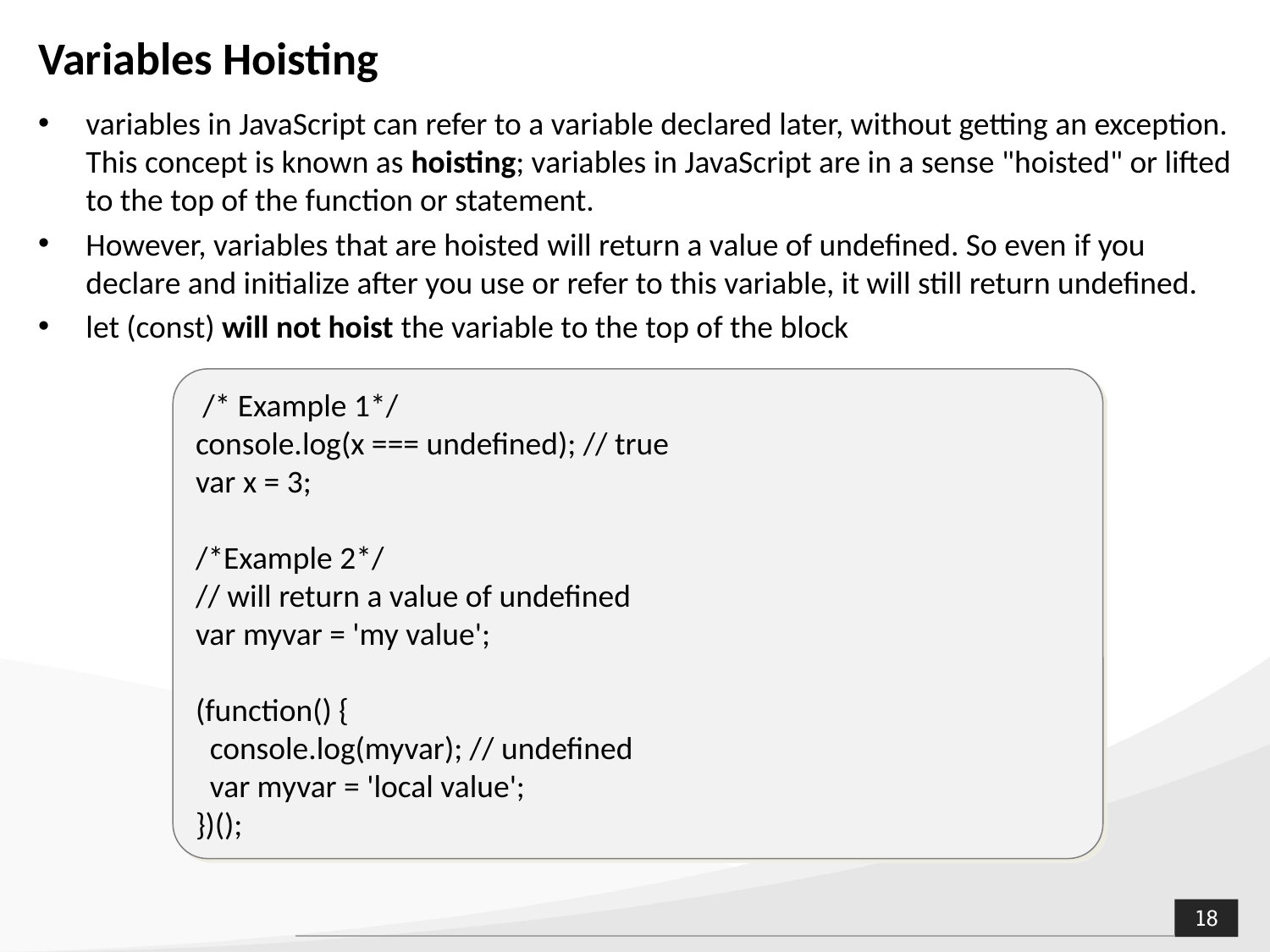

# Variables Hoisting
variables in JavaScript can refer to a variable declared later, without getting an exception. This concept is known as hoisting; variables in JavaScript are in a sense "hoisted" or lifted to the top of the function or statement.
However, variables that are hoisted will return a value of undefined. So even if you declare and initialize after you use or refer to this variable, it will still return undefined.
let (const) will not hoist the variable to the top of the block
 /* Example 1*/
console.log(x === undefined); // true
var x = 3;

/*Example 2*/
// will return a value of undefined
var myvar = 'my value';

(function() {
  console.log(myvar); // undefined
  var myvar = 'local value';
})();